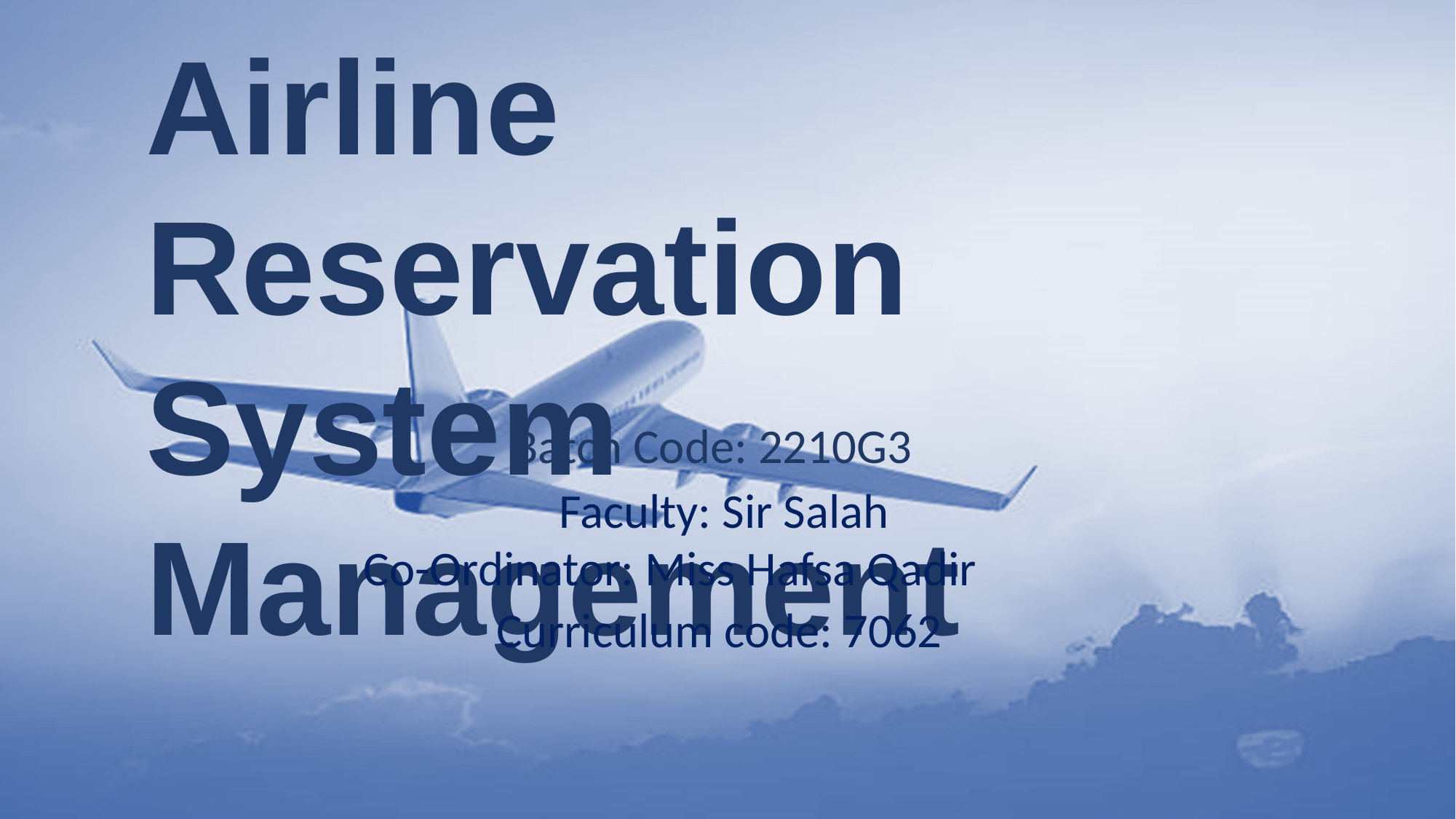

Airline Reservation System Management
Batch Code: 2210G3
Faculty: Sir Salah
Co-Ordinator: Miss Hafsa Qadir
Curriculum code: 7062